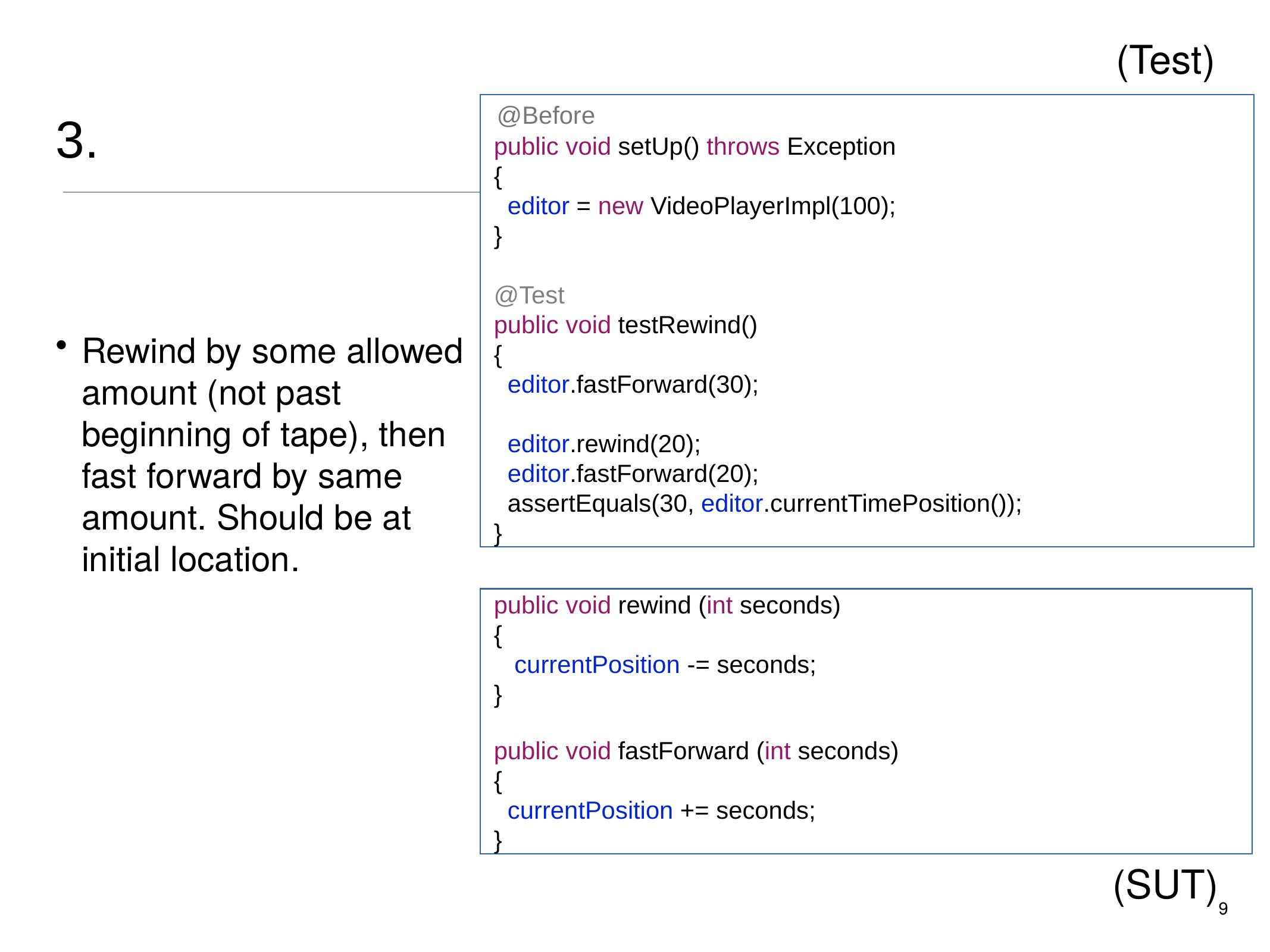

(Test)
# 3.
  @Before
  public void setUp() throws Exception
  {
    editor = new VideoPlayerImpl(100);
  }

  @Test
  public void testRewind()
  {
    editor.fastForward(30);

    editor.rewind(20);
    editor.fastForward(20);
    assertEquals(30, editor.currentTimePosition());
  }
Rewind by some allowed amount (not past beginning of tape), then fast forward by same amount. Should be at initial location.
  public void rewind (int seconds)
  {
     currentPosition -= seconds;
  }

  public void fastForward (int seconds)
  {
    currentPosition += seconds;
  }
(SUT)
9